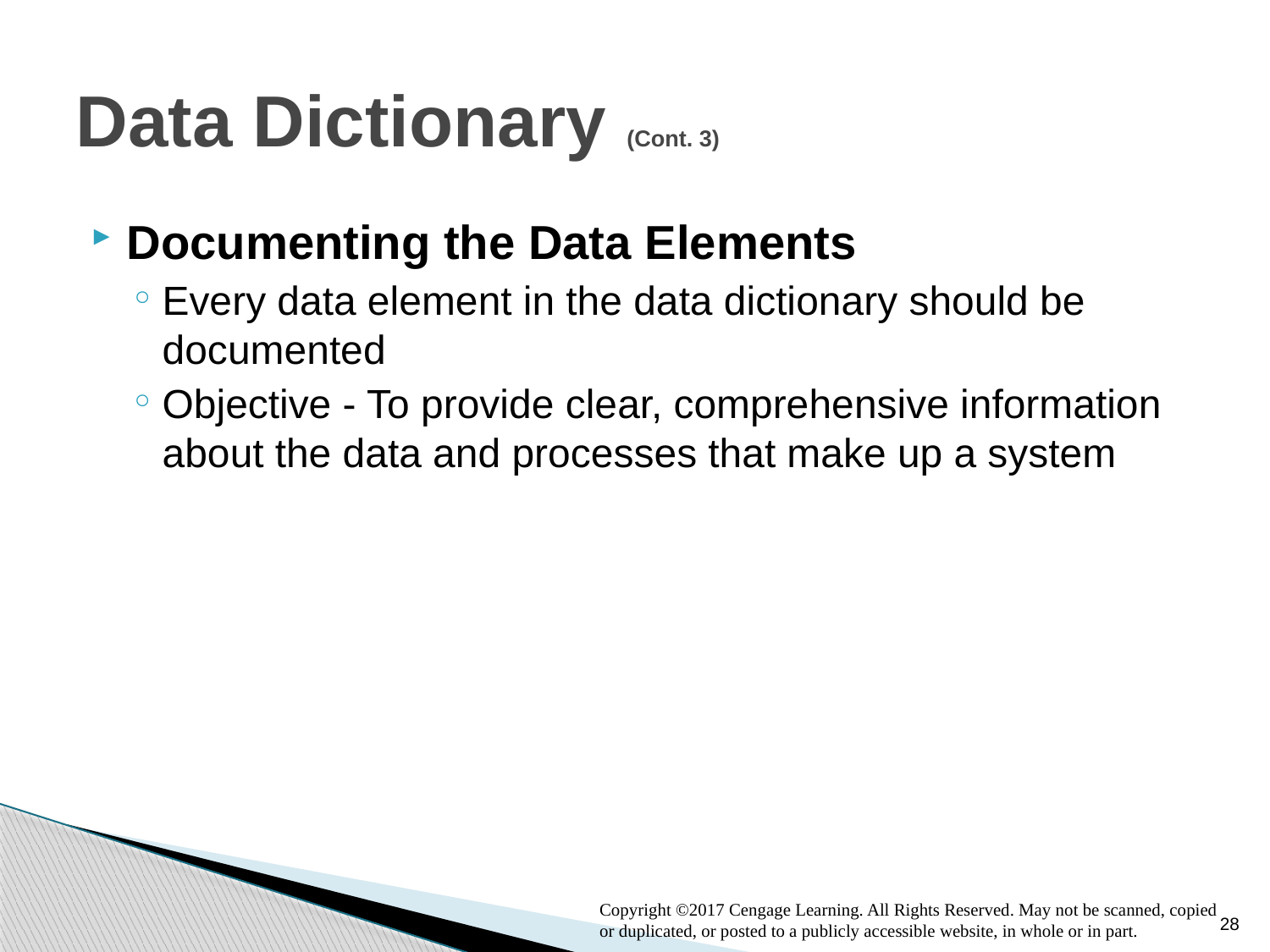

# Data Dictionary (Cont. 3)
Documenting the Data Elements
Every data element in the data dictionary should be documented
Objective - To provide clear, comprehensive information about the data and processes that make up a system
28
Copyright ©2017 Cengage Learning. All Rights Reserved. May not be scanned, copied or duplicated, or posted to a publicly accessible website, in whole or in part.